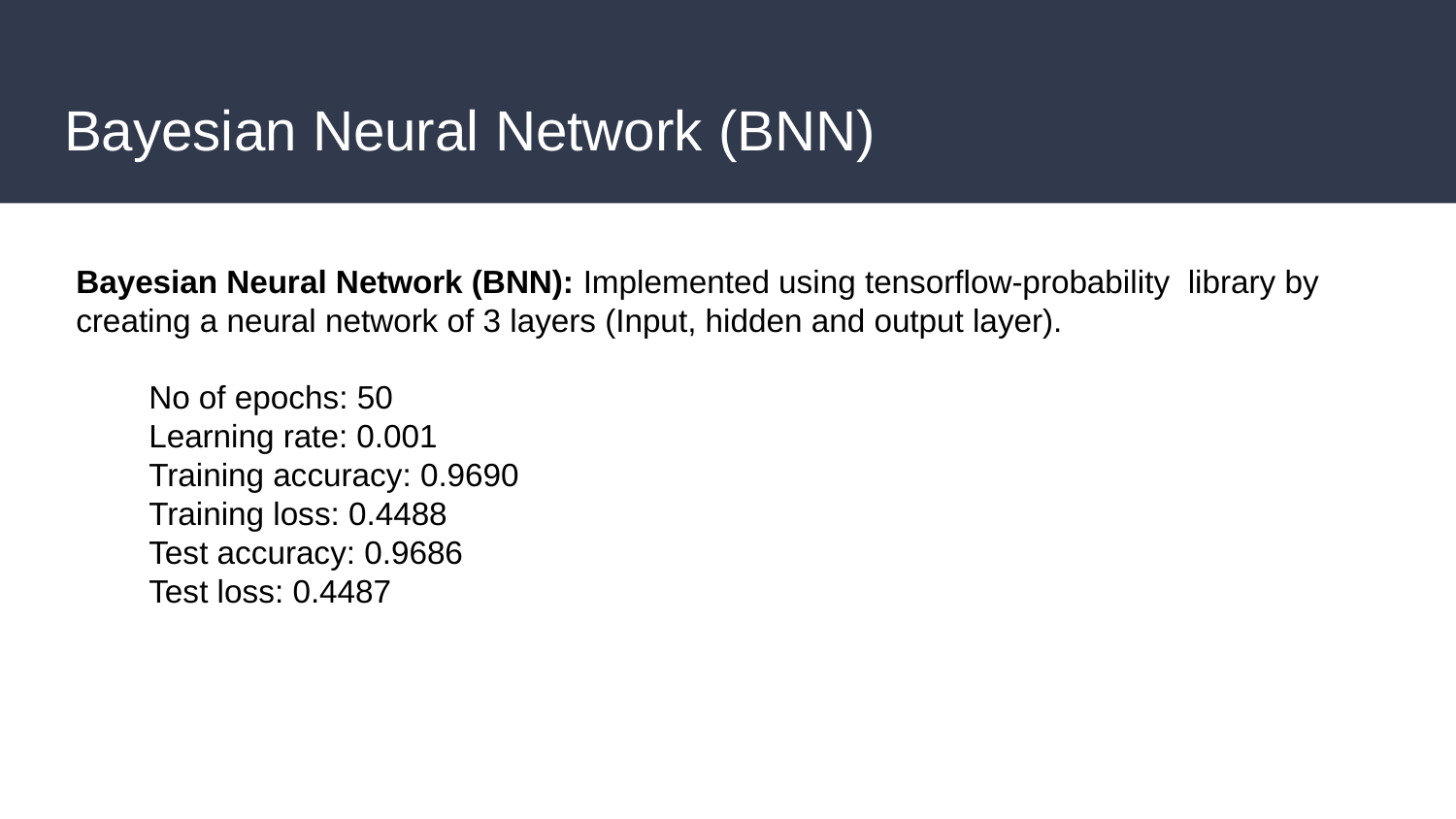

# Bayesian Neural Network (BNN)
Bayesian Neural Network (BNN): Implemented using tensorflow-probability  library by creating a neural network of 3 layers (Input, hidden and output layer).

No of epochs: 50
Learning rate: 0.001
Training accuracy: 0.9690
Training loss: 0.4488
Test accuracy: 0.9686
Test loss: 0.4487